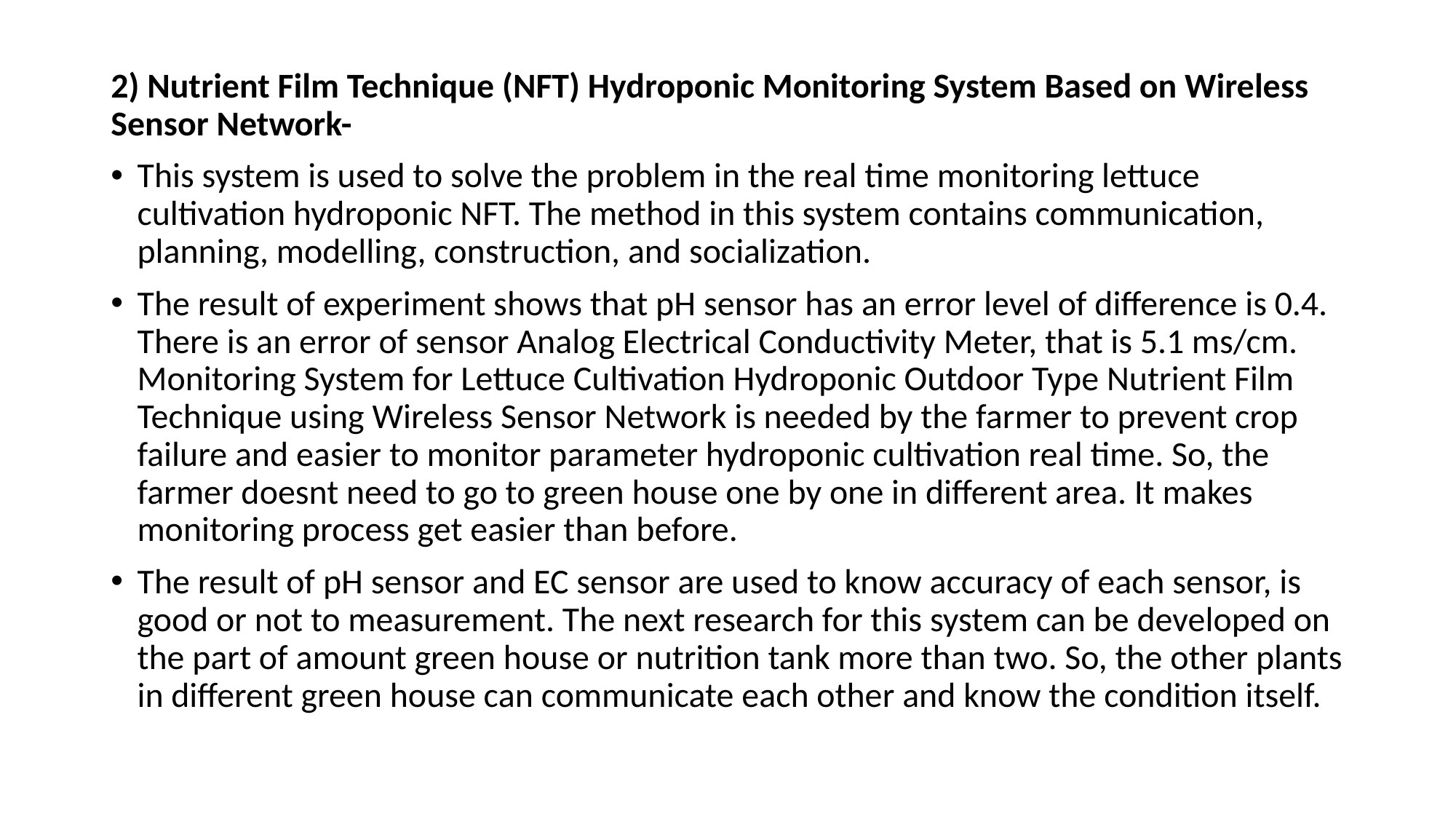

2) Nutrient Film Technique (NFT) Hydroponic Monitoring System Based on Wireless Sensor Network-
This system is used to solve the problem in the real time monitoring lettuce cultivation hydroponic NFT. The method in this system contains communication, planning, modelling, construction, and socialization.
The result of experiment shows that pH sensor has an error level of difference is 0.4. There is an error of sensor Analog Electrical Conductivity Meter, that is 5.1 ms/cm. Monitoring System for Lettuce Cultivation Hydroponic Outdoor Type Nutrient Film Technique using Wireless Sensor Network is needed by the farmer to prevent crop failure and easier to monitor parameter hydroponic cultivation real time. So, the farmer doesnt need to go to green house one by one in different area. It makes monitoring process get easier than before.
The result of pH sensor and EC sensor are used to know accuracy of each sensor, is good or not to measurement. The next research for this system can be developed on the part of amount green house or nutrition tank more than two. So, the other plants in different green house can communicate each other and know the condition itself.